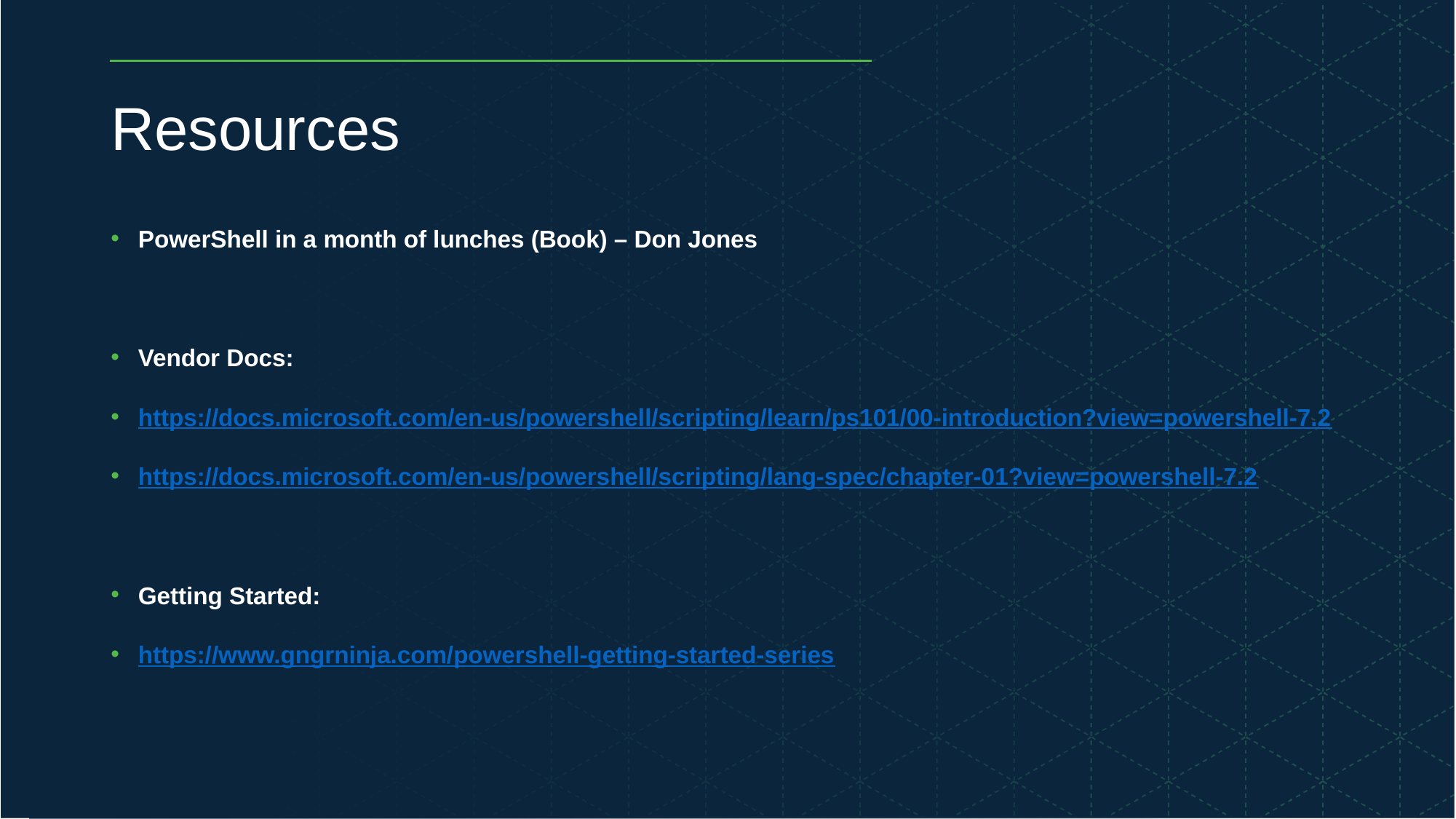

# Resources
PowerShell in a month of lunches (Book) – Don Jones

Vendor Docs:
https://docs.microsoft.com/en-us/powershell/scripting/learn/ps101/00-introduction?view=powershell-7.2
https://docs.microsoft.com/en-us/powershell/scripting/lang-spec/chapter-01?view=powershell-7.2

Getting Started:
https://www.gngrninja.com/powershell-getting-started-series